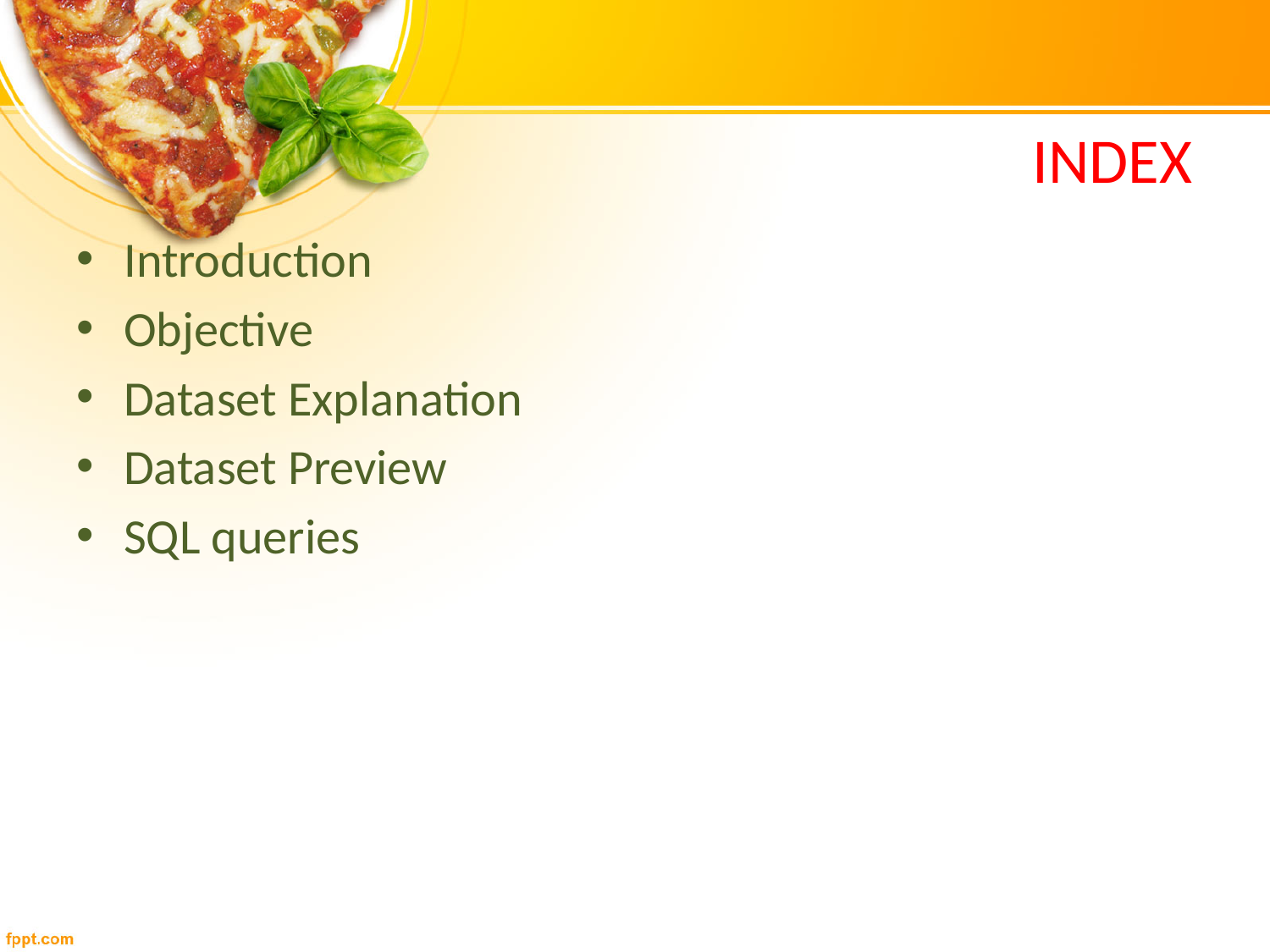

# INDEX
Introduction
Objective
Dataset Explanation
Dataset Preview
SQL queries